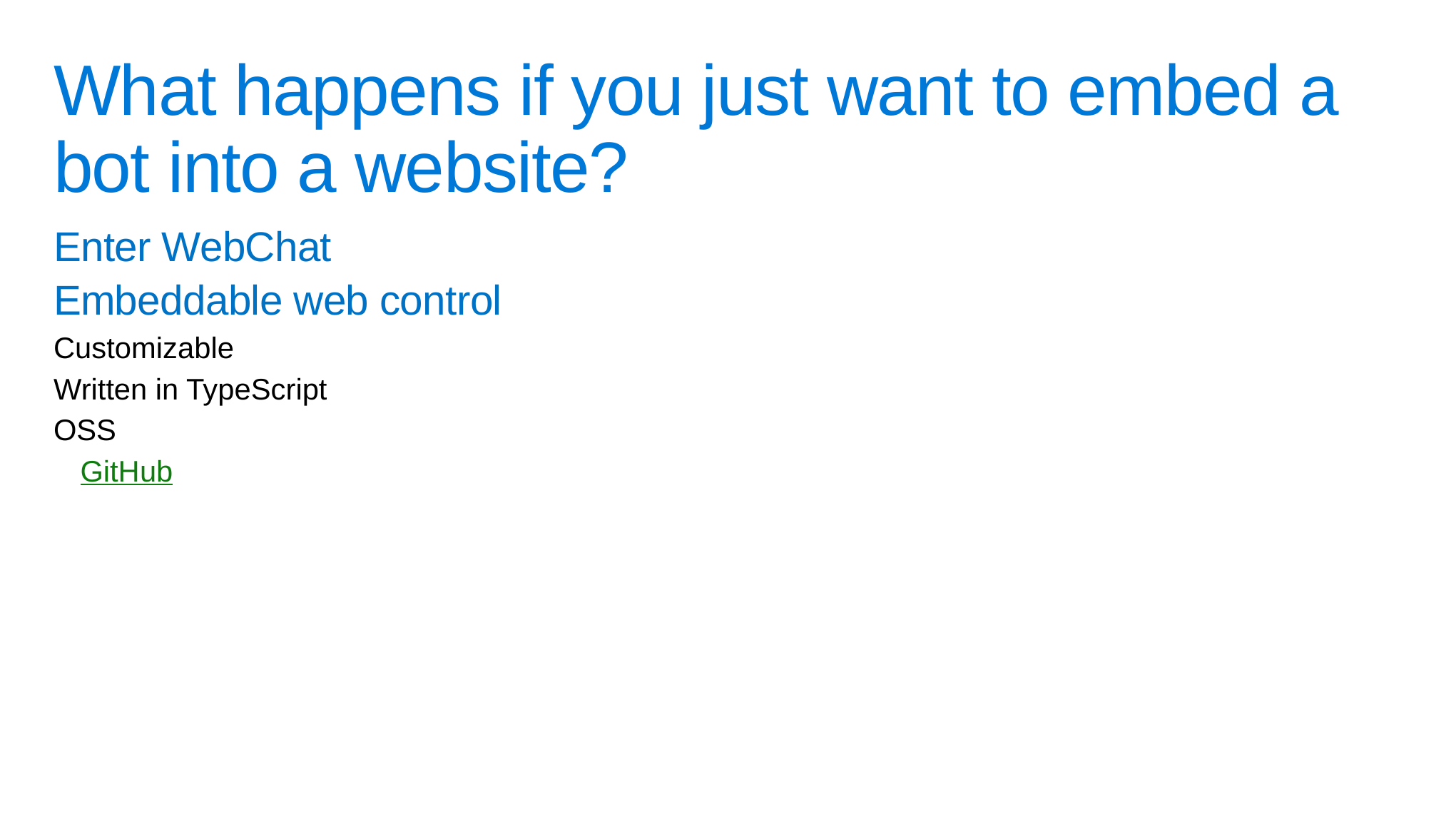

# What happens if you just want to embed a bot into a website?
Enter WebChat
Embeddable web control
Customizable
Written in TypeScript
OSS
GitHub